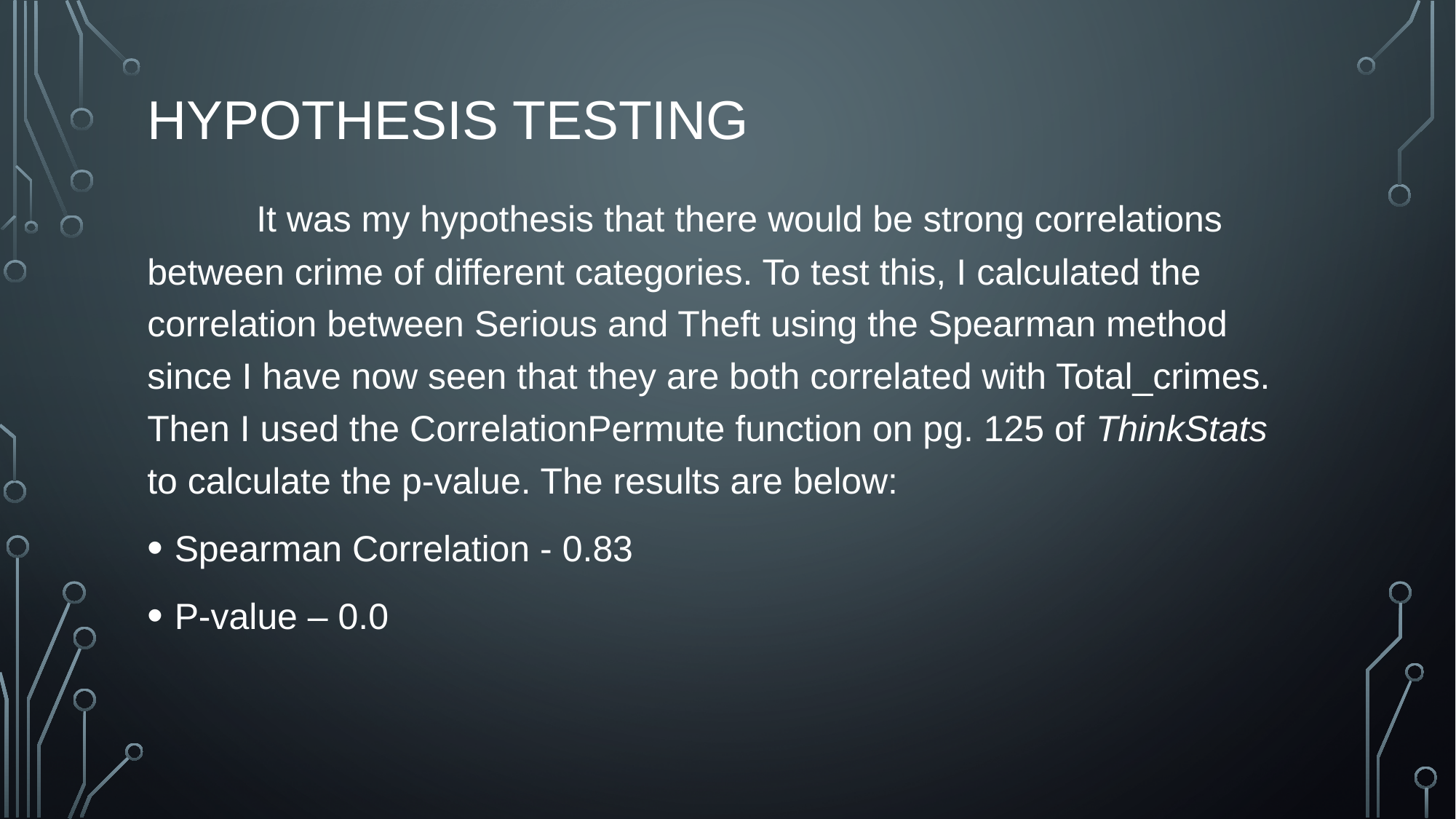

# Hypothesis Testing
	It was my hypothesis that there would be strong correlations between crime of different categories. To test this, I calculated the correlation between Serious and Theft using the Spearman method since I have now seen that they are both correlated with Total_crimes. Then I used the CorrelationPermute function on pg. 125 of ThinkStats to calculate the p-value. The results are below:
Spearman Correlation - 0.83
P-value – 0.0